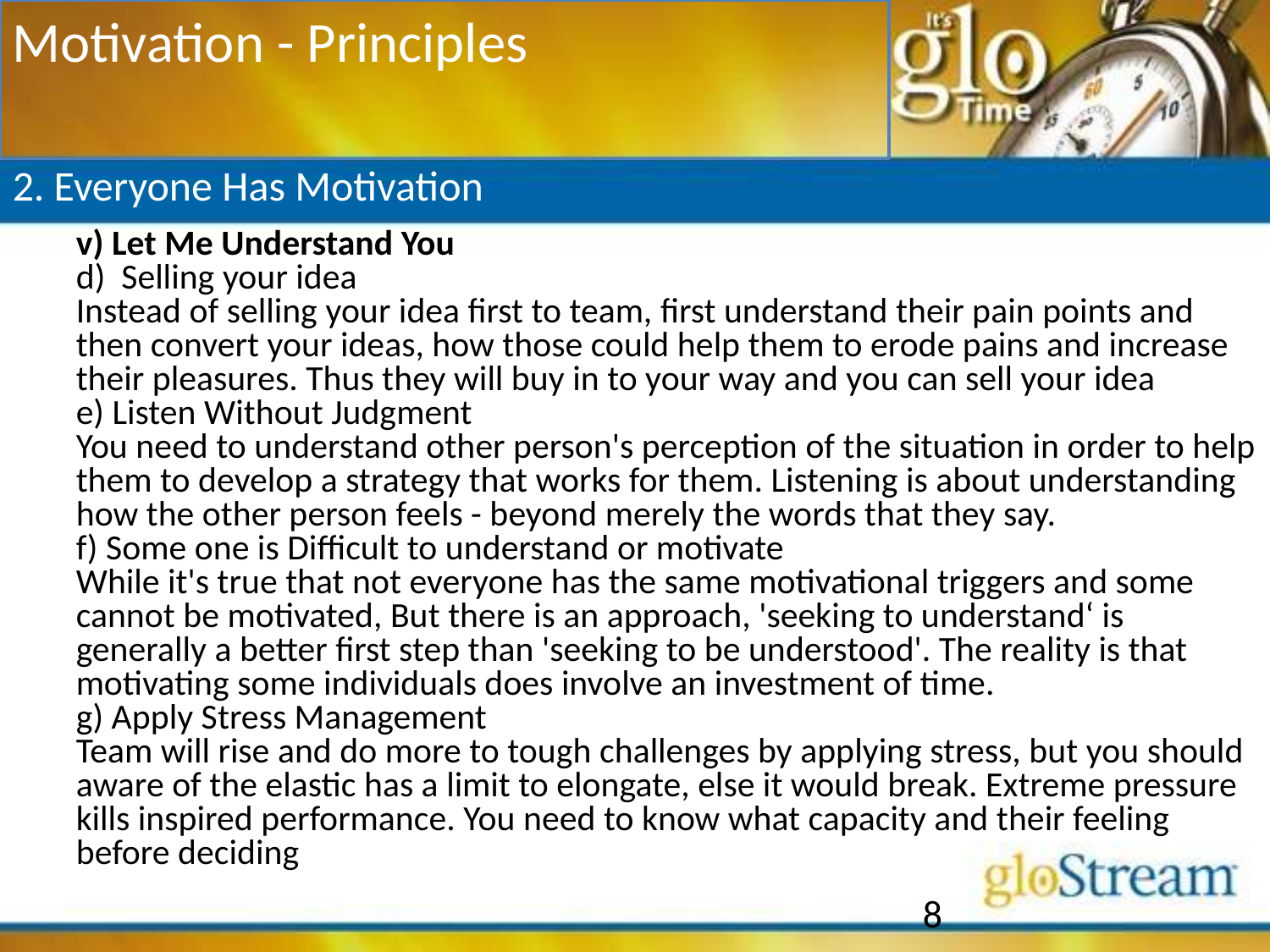

Motivation - Principles
2. Everyone Has Motivation
	v) Let Me Understand You
	d)  Selling your idea
	Instead of selling your idea first to team, first understand their pain points and then convert your ideas, how those could help them to erode pains and increase their pleasures. Thus they will buy in to your way and you can sell your idea
	e) Listen Without Judgment
	You need to understand other person's perception of the situation in order to help them to develop a strategy that works for them. Listening is about understanding how the other person feels - beyond merely the words that they say.
	f) Some one is Difficult to understand or motivate
	While it's true that not everyone has the same motivational triggers and some cannot be motivated, But there is an approach, 'seeking to understand‘ is generally a better first step than 'seeking to be understood'. The reality is that motivating some individuals does involve an investment of time.
	g) Apply Stress Management
	Team will rise and do more to tough challenges by applying stress, but you should aware of the elastic has a limit to elongate, else it would break. Extreme pressure kills inspired performance. You need to know what capacity and their feeling before deciding

8